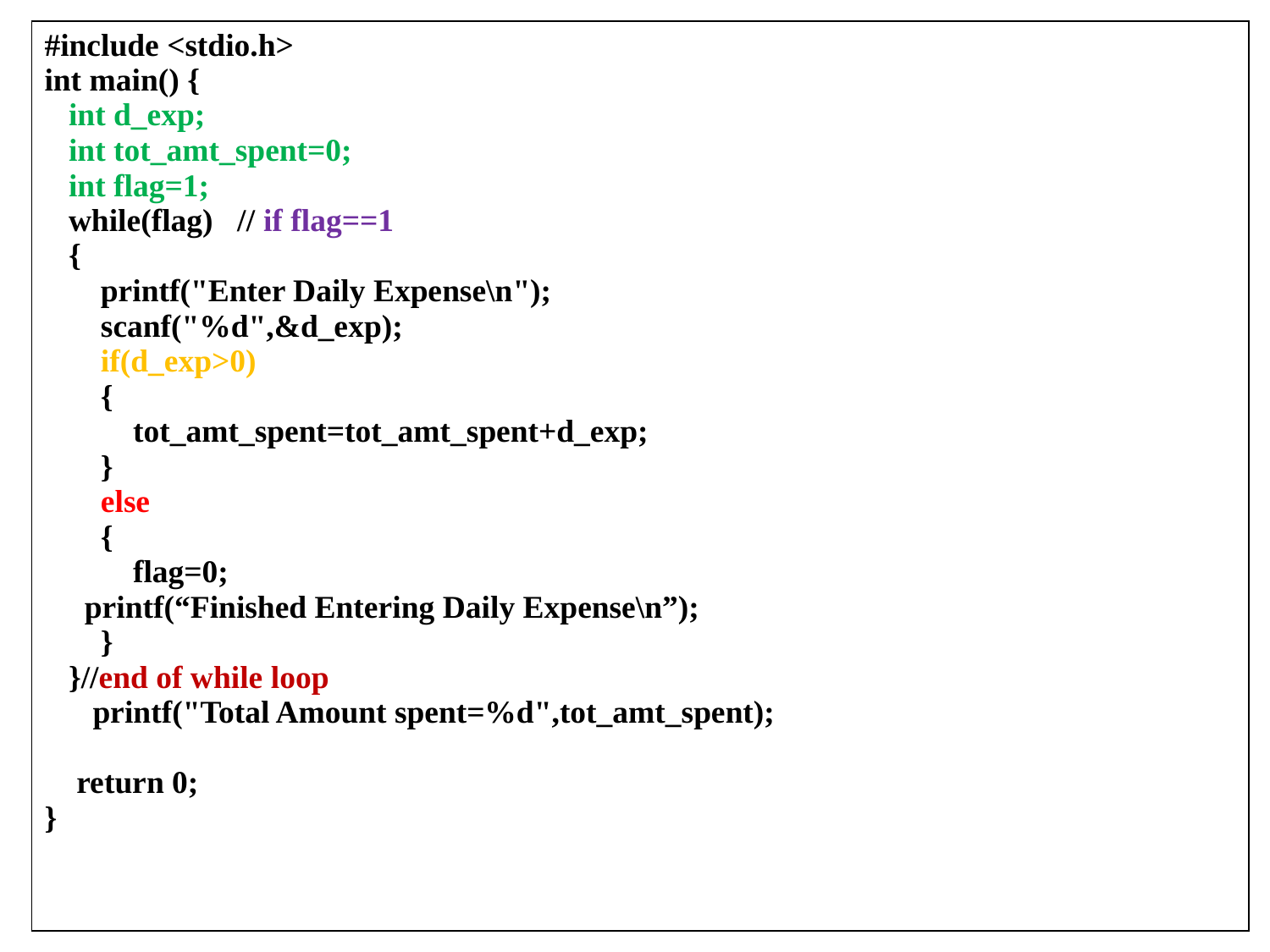

| #include <stdio.h> int main() { int d\_exp; int tot\_amt\_spent=0; int flag=1; while(flag) // if flag==1 { printf("Enter Daily Expense\n"); scanf("%d",&d\_exp); if(d\_exp>0) { tot\_amt\_spent=tot\_amt\_spent+d\_exp; } else { flag=0; printf(“Finished Entering Daily Expense\n”); } }//end of while loop   printf("Total Amount spent=%d",tot\_amt\_spent); return 0; } |
| --- |